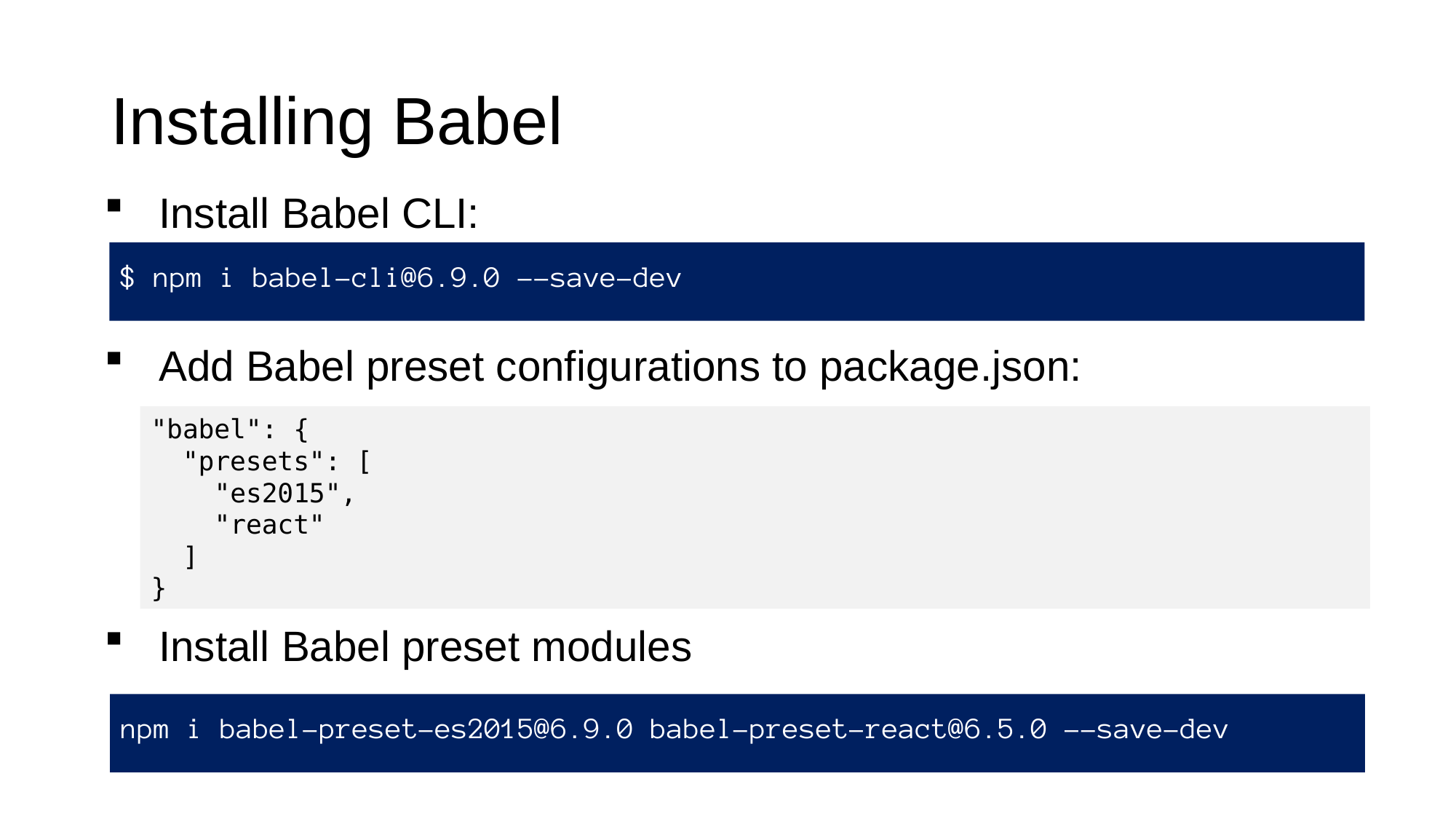

# Installing Babel
Install Babel CLI:

Add Babel preset configurations to package.json:

Install Babel preset modules
$ npm i babel-cli@6.9.0 --save-dev
"babel": {
  "presets": [
    "es2015",
    "react"
  ]
}
npm i babel-preset-es2015@6.9.0 babel-preset-react@6.5.0 --save-dev